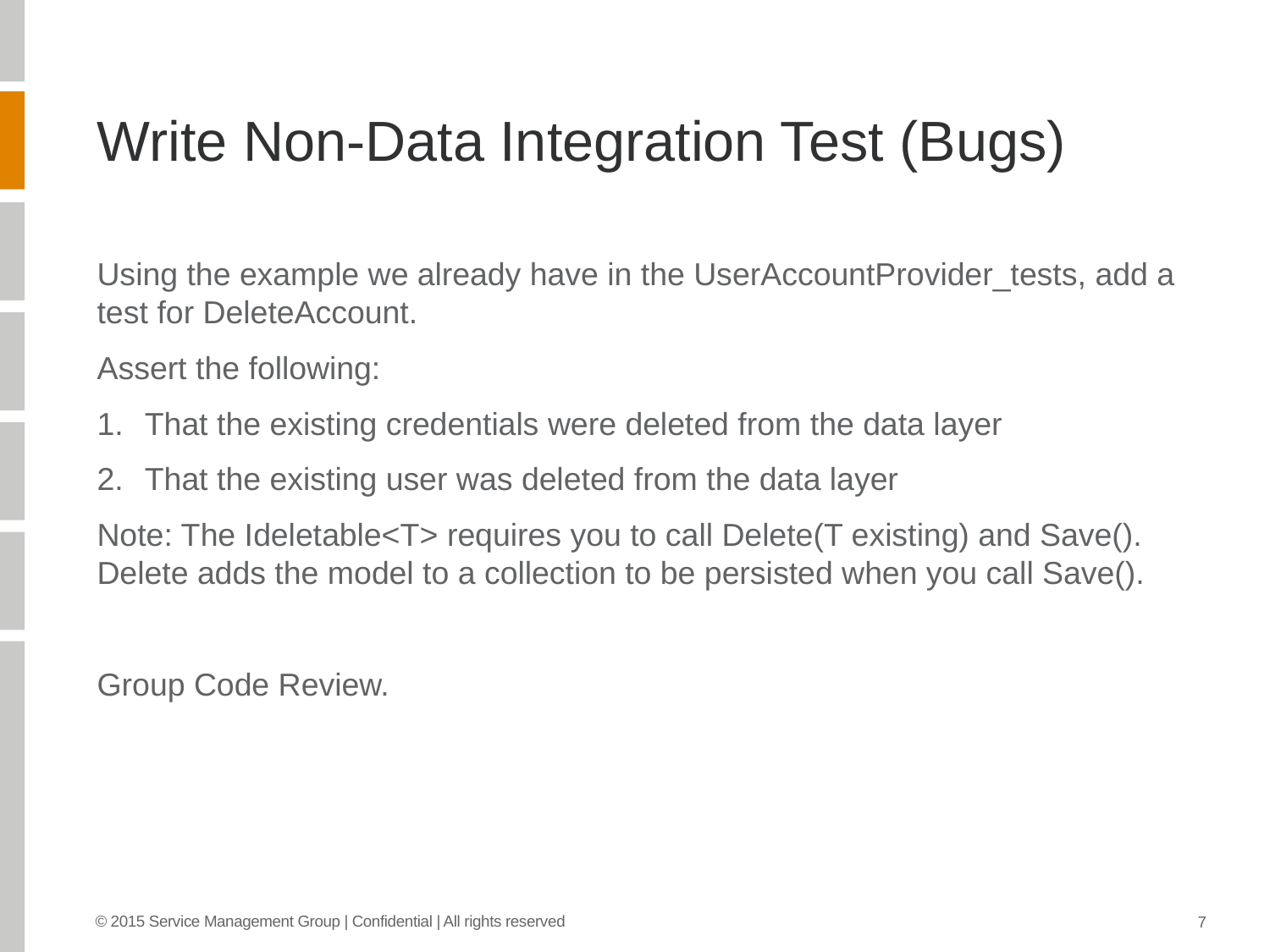

# Write Non-Data Integration Test (Bugs)
Using the example we already have in the UserAccountProvider_tests, add a test for DeleteAccount.
Assert the following:
That the existing credentials were deleted from the data layer
That the existing user was deleted from the data layer
Note: The Ideletable<T> requires you to call Delete(T existing) and Save(). Delete adds the model to a collection to be persisted when you call Save().

Group Code Review.